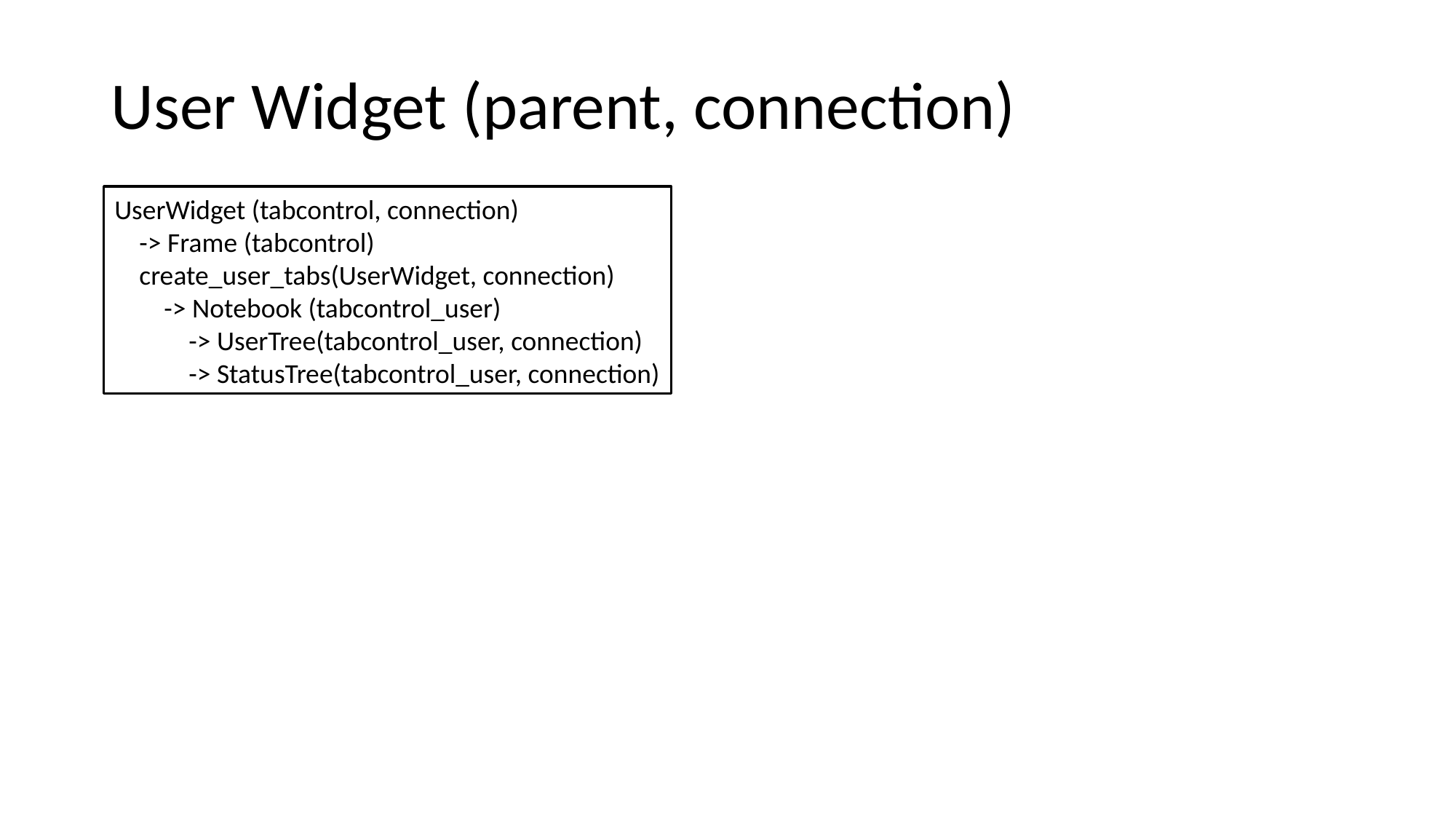

# User Widget (parent, connection)
UserWidget (tabcontrol, connection)
    -> Frame (tabcontrol)
    create_user_tabs(UserWidget, connection)
        -> Notebook (tabcontrol_user)
            -> UserTree(tabcontrol_user, connection)
            -> StatusTree(tabcontrol_user, connection)